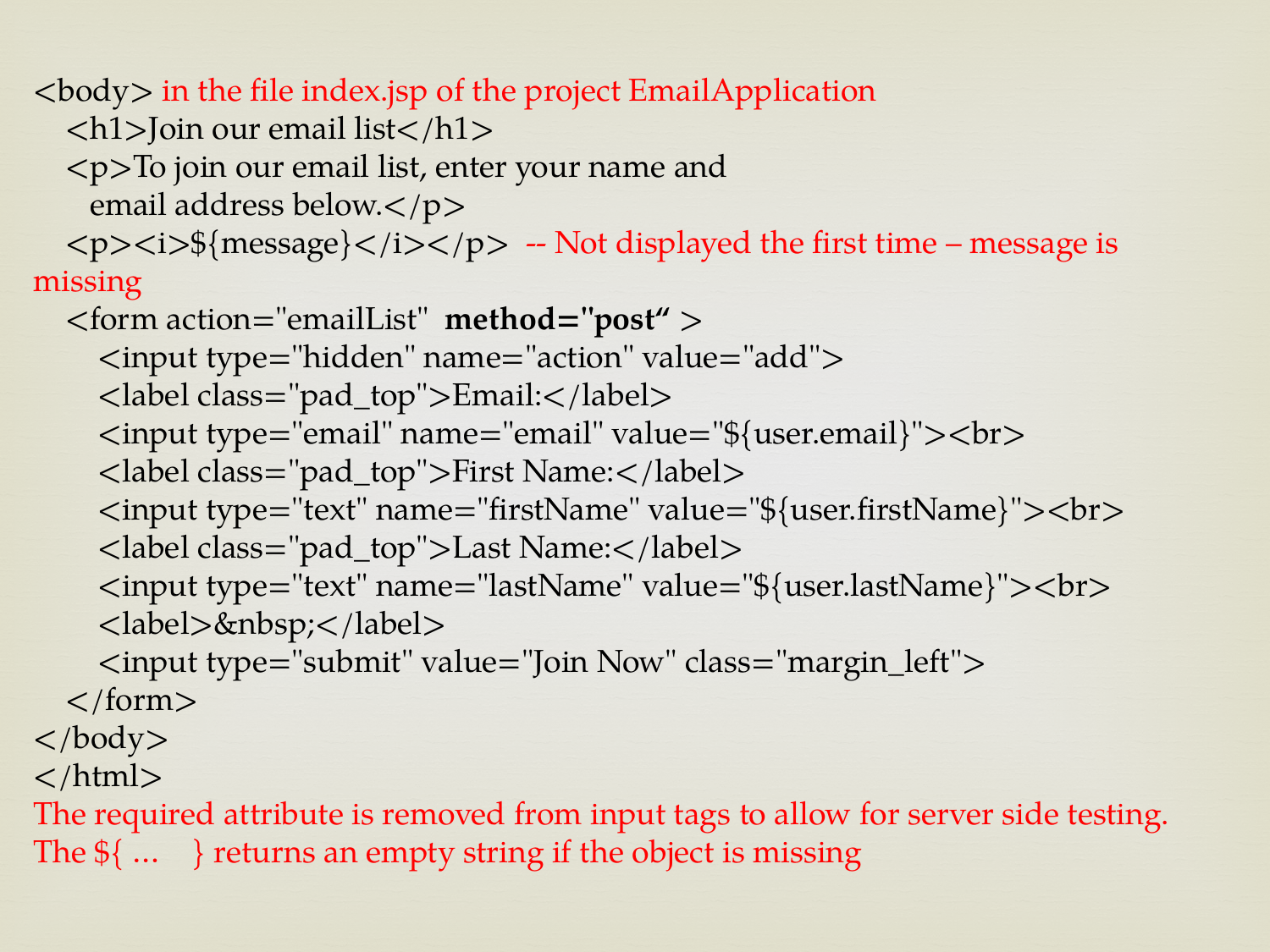

<body> in the file index.jsp of the project EmailApplication
    <h1>Join our email list</h1>
    <p>To join our email list, enter your name and
       email address below.</p>
    <p><i>${message}</i></p>  -- Not displayed the first time – message is missing
    <form action="emailList"  method="post“ >
        <input type="hidden" name="action" value="add">
        <label class="pad_top">Email:</label>
        <input type="email" name="email" value="${user.email}"><br>
        <label class="pad_top">First Name:</label>
        <input type="text" name="firstName" value="${user.firstName}"><br>
        <label class="pad_top">Last Name:</label>
        <input type="text" name="lastName" value="${user.lastName}"><br>
        <label>&nbsp;</label>
        <input type="submit" value="Join Now" class="margin_left">
    </form>
</body>
</html>
The required attribute is removed from input tags to allow for server side testing.
The ${ …    } returns an empty string if the object is missing